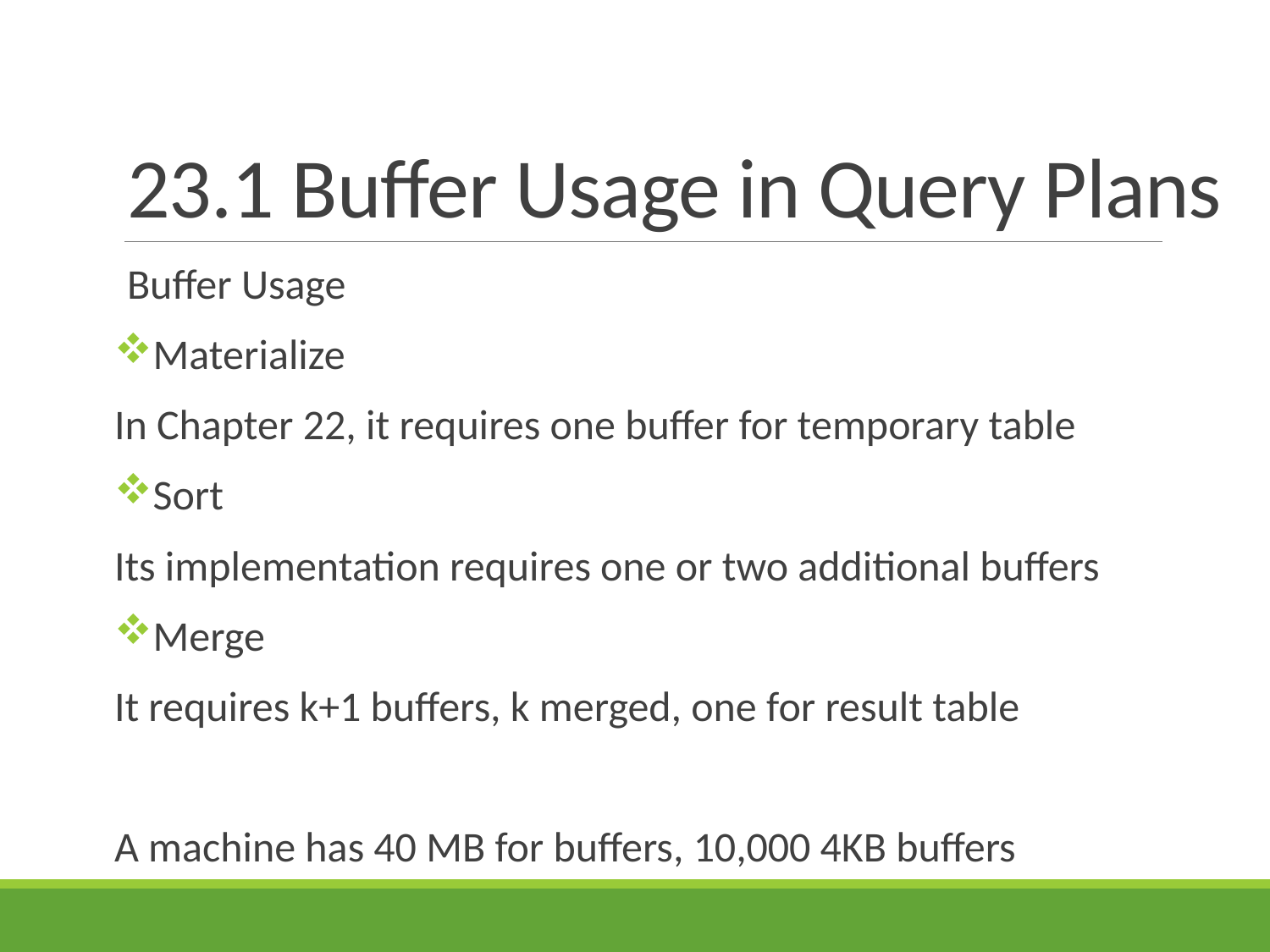

# 23.1 Buffer Usage in Query Plans
Buffer Usage
Materialize
In Chapter 22, it requires one buffer for temporary table
Sort
Its implementation requires one or two additional buffers
Merge
It requires k+1 buffers, k merged, one for result table

A machine has 40 MB for buffers, 10,000 4KB buffers